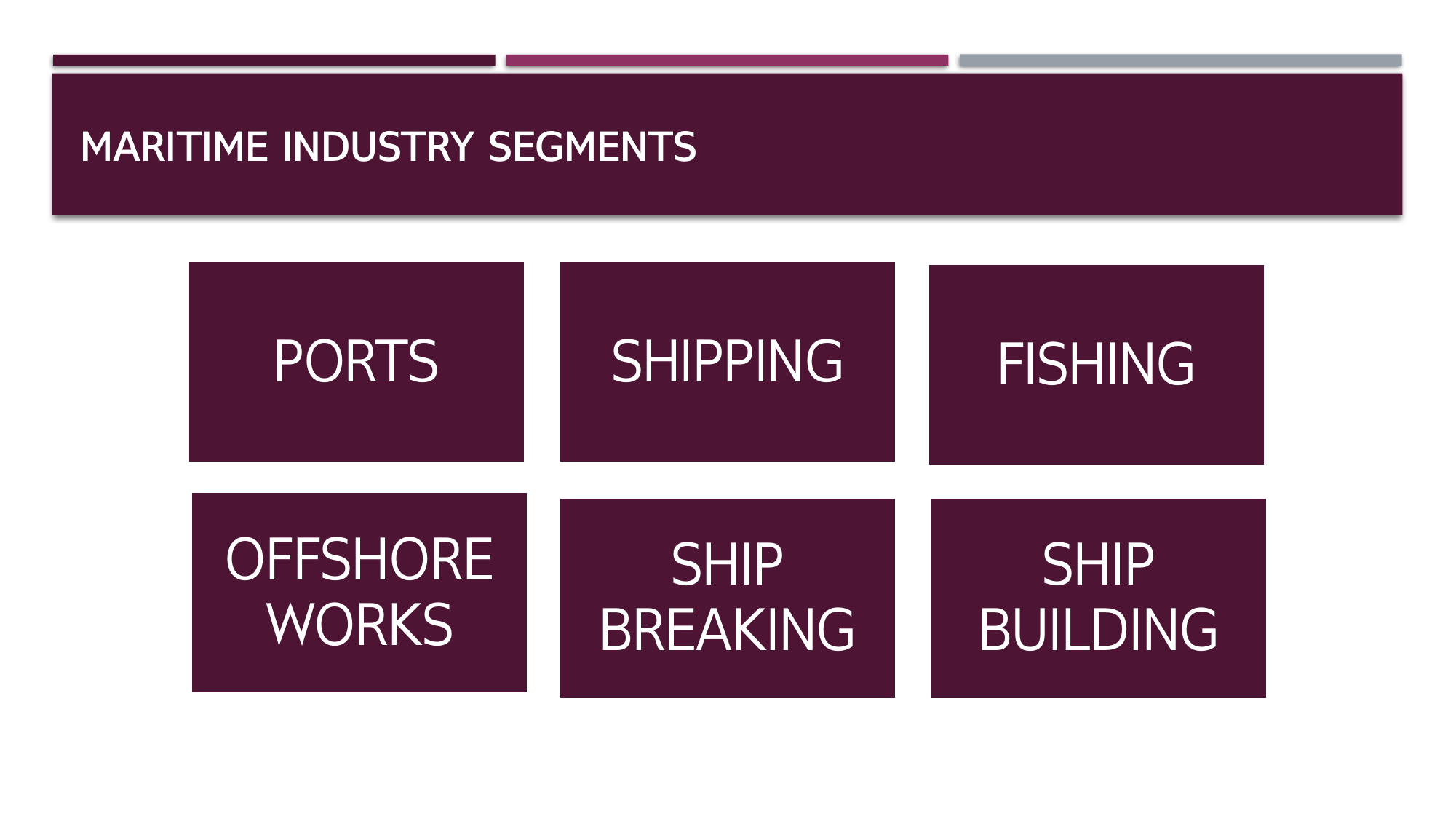

# Maritime Industry Segments
PORTS
SHIPPING
OFFSHORE WORKS
FISHING
SHIP BREAKING
SHIP BUILDING